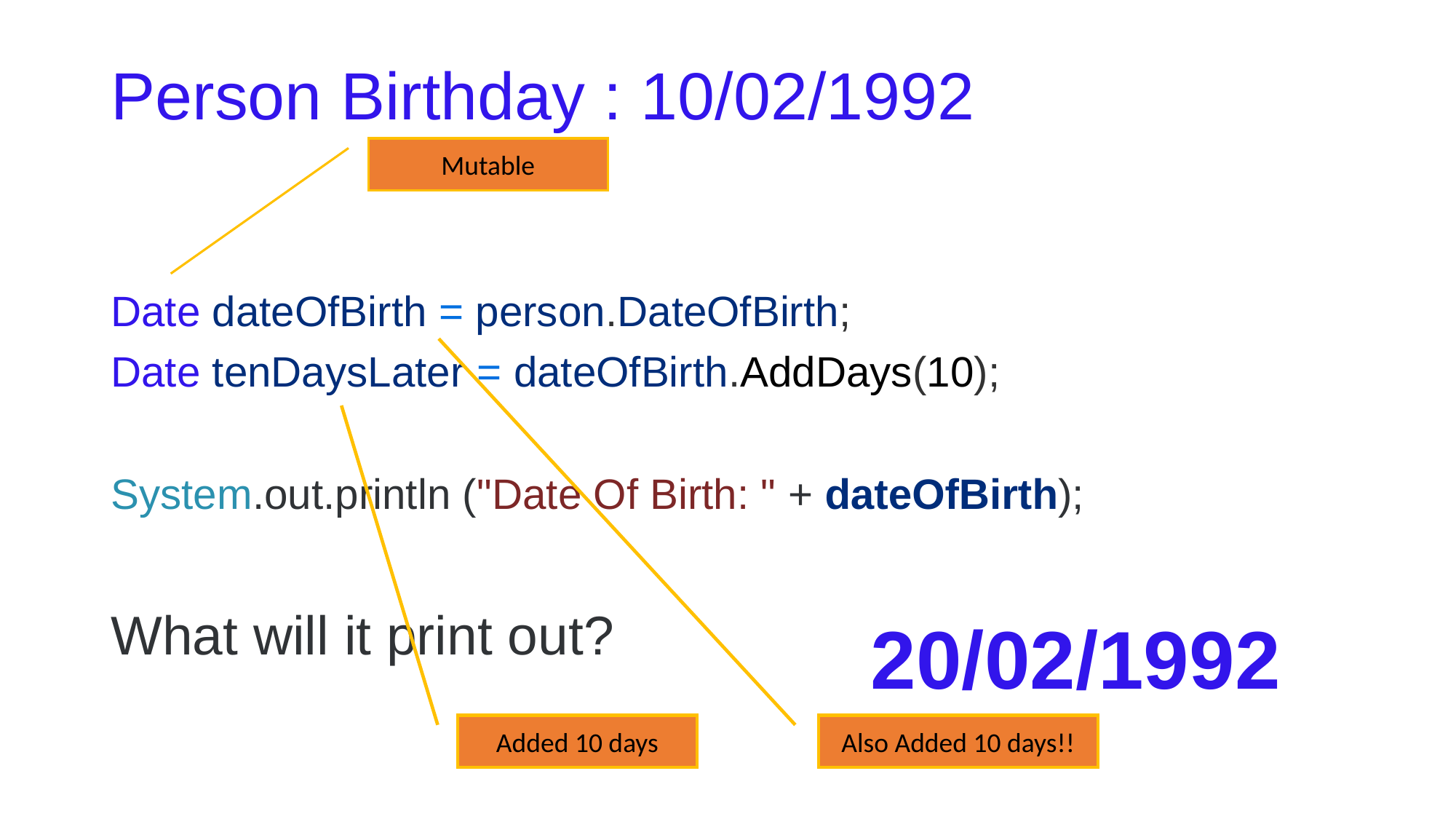

# Person Birthday : 10/02/1992
Mutable

Date dateOfBirth = person.DateOfBirth;
Date tenDaysLater = dateOfBirth.AddDays(10);

System.out.println ("Date Of Birth: " + dateOfBirth);

What will it print out?

20/02/1992
Added 10 days
Also Added 10 days!!